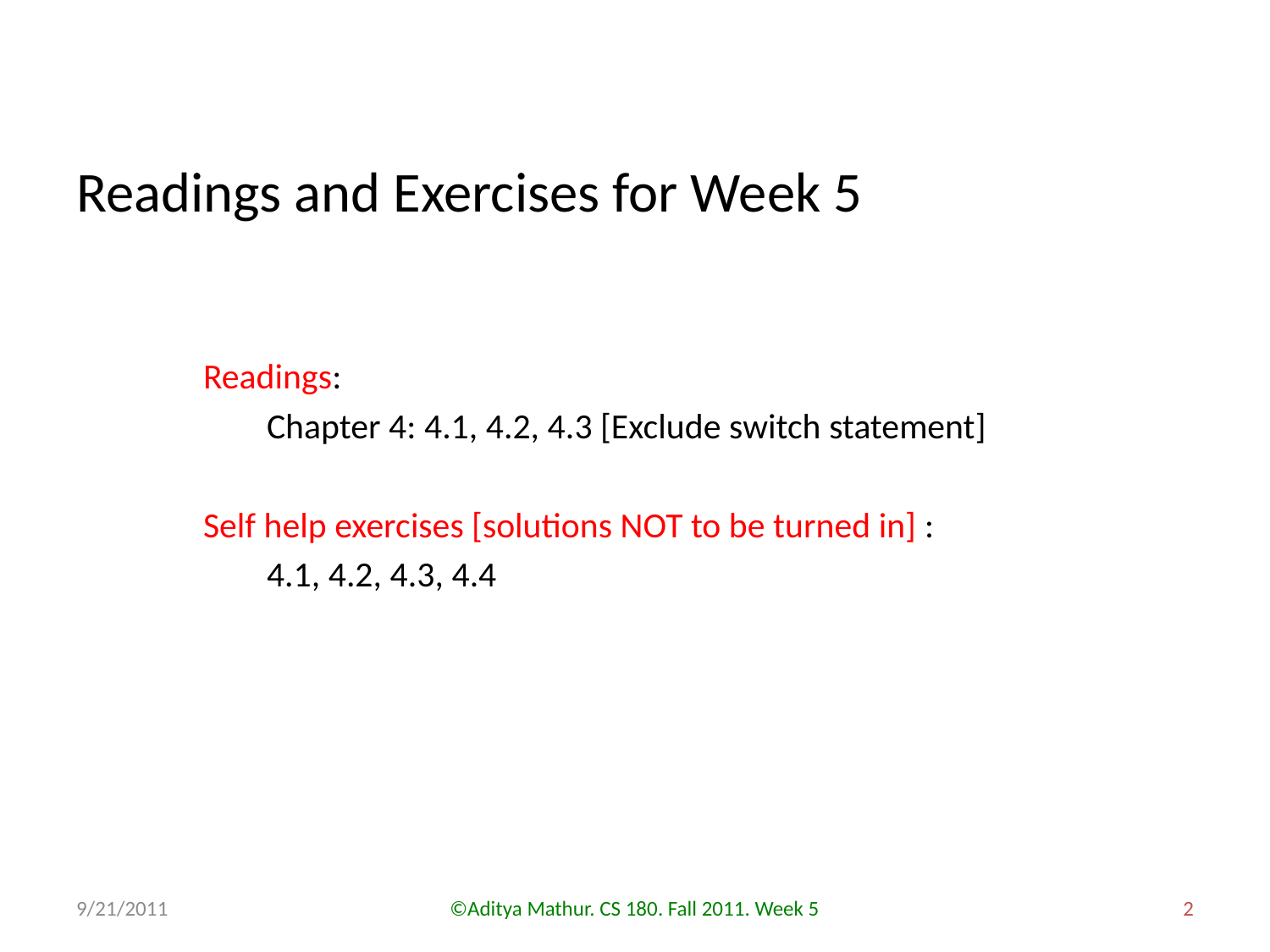

# Readings and Exercises for Week 5
Readings:
	Chapter 4: 4.1, 4.2, 4.3 [Exclude switch statement]

Self help exercises [solutions NOT to be turned in] :
4.1, 4.2, 4.3, 4.4
9/21/2011
©Aditya Mathur. CS 180. Fall 2011. Week 5
2